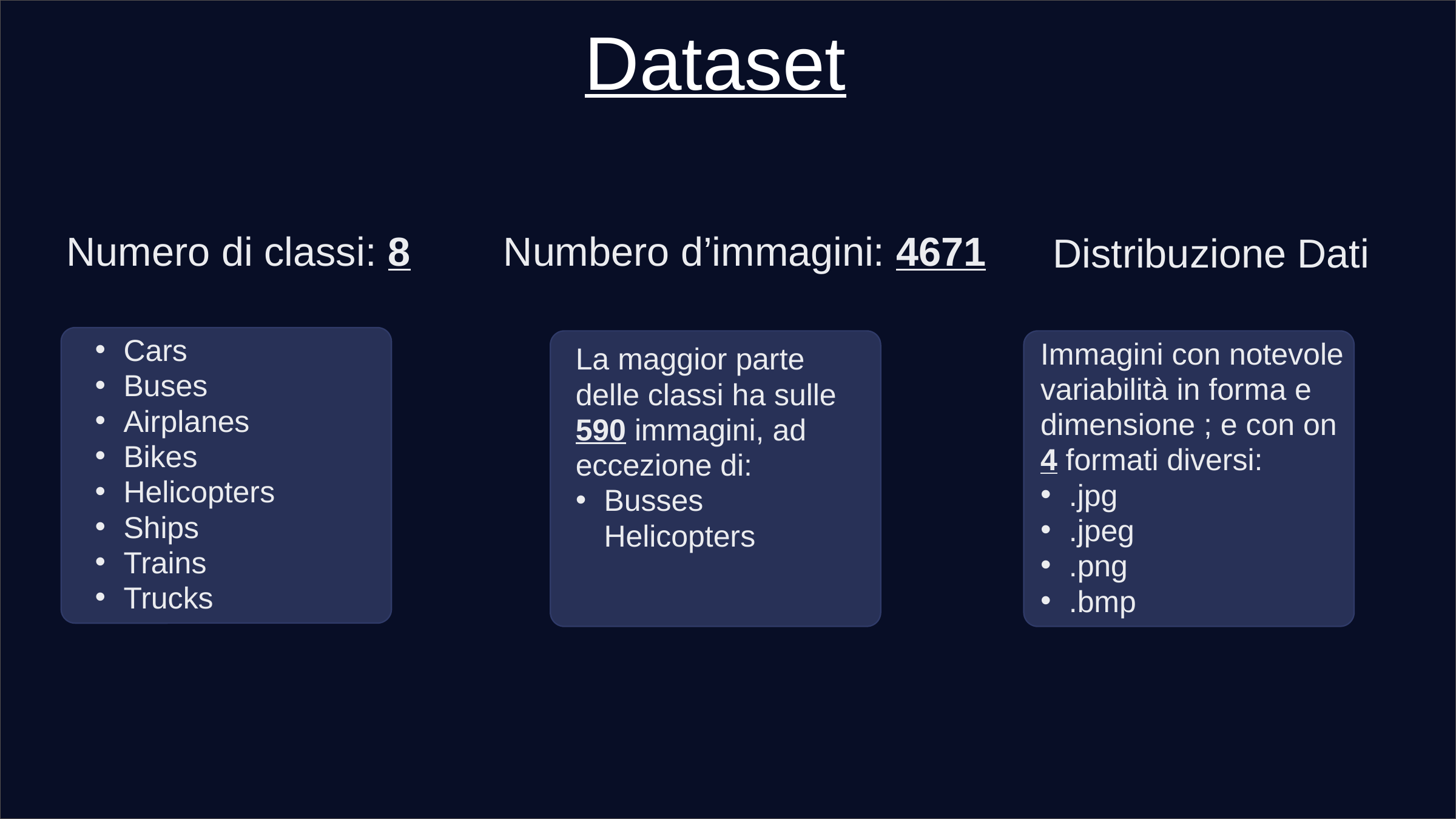

Dataset
Numero di classi: 8
Numbero d’immagini: 4671
Distribuzione Dati

Cars
Buses
Airplanes
Bikes
Helicopters
Ships
Trains
Trucks

Immagini con notevole variabilità in forma e dimensione ; e con on 4 formati diversi:
.jpg
.jpeg
.png
.bmp

La maggior parte delle classi ha sulle 590 immagini, ad eccezione di:
Busses Helicopters